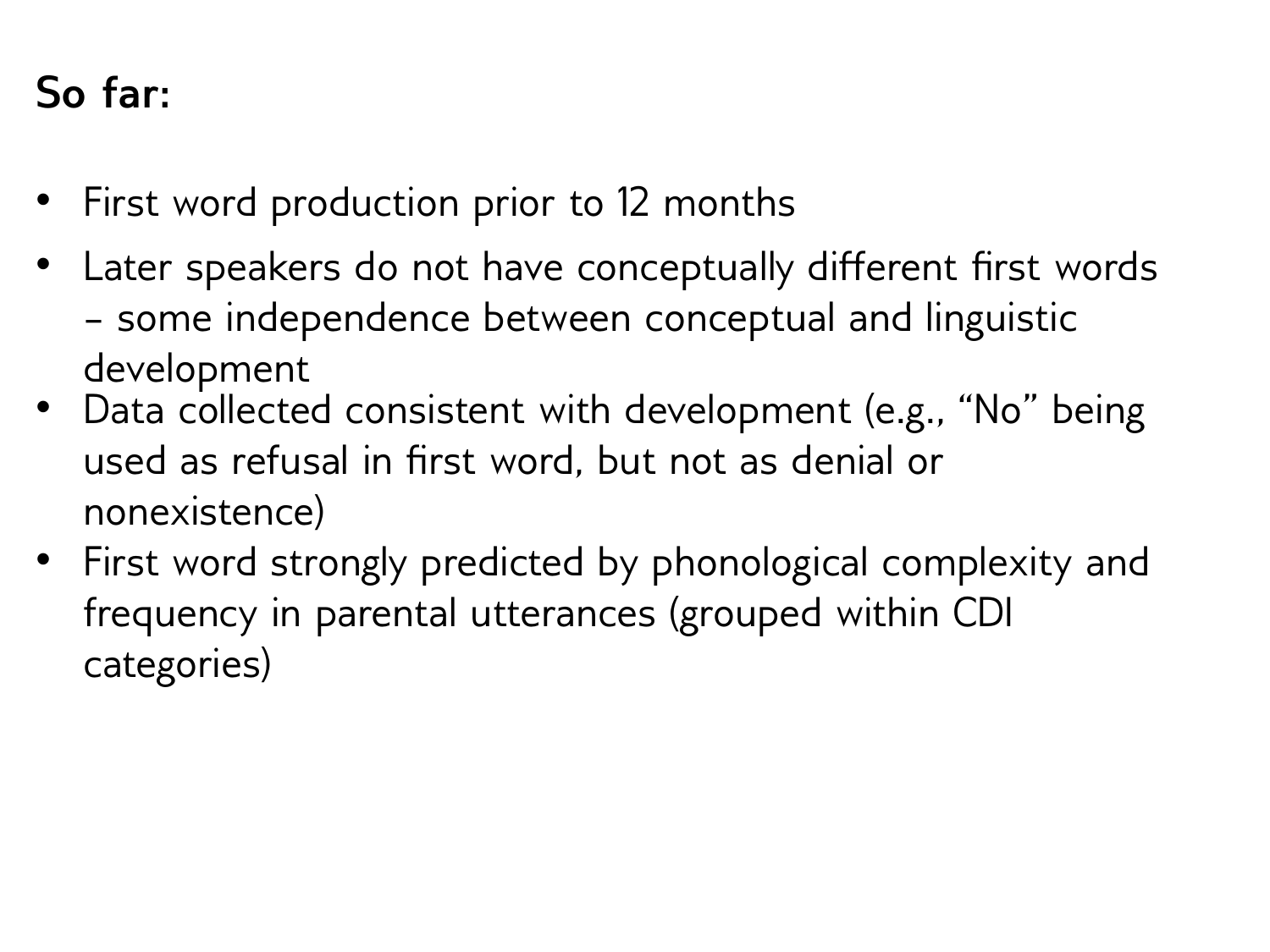

# So far:
First word production prior to 12 months
Later speakers do not have conceptually different first words – some independence between conceptual and linguistic development
Data collected consistent with development (e.g., “No” being used as refusal in first word, but not as denial or nonexistence)
First word strongly predicted by phonological complexity and frequency in parental utterances (grouped within CDI categories)